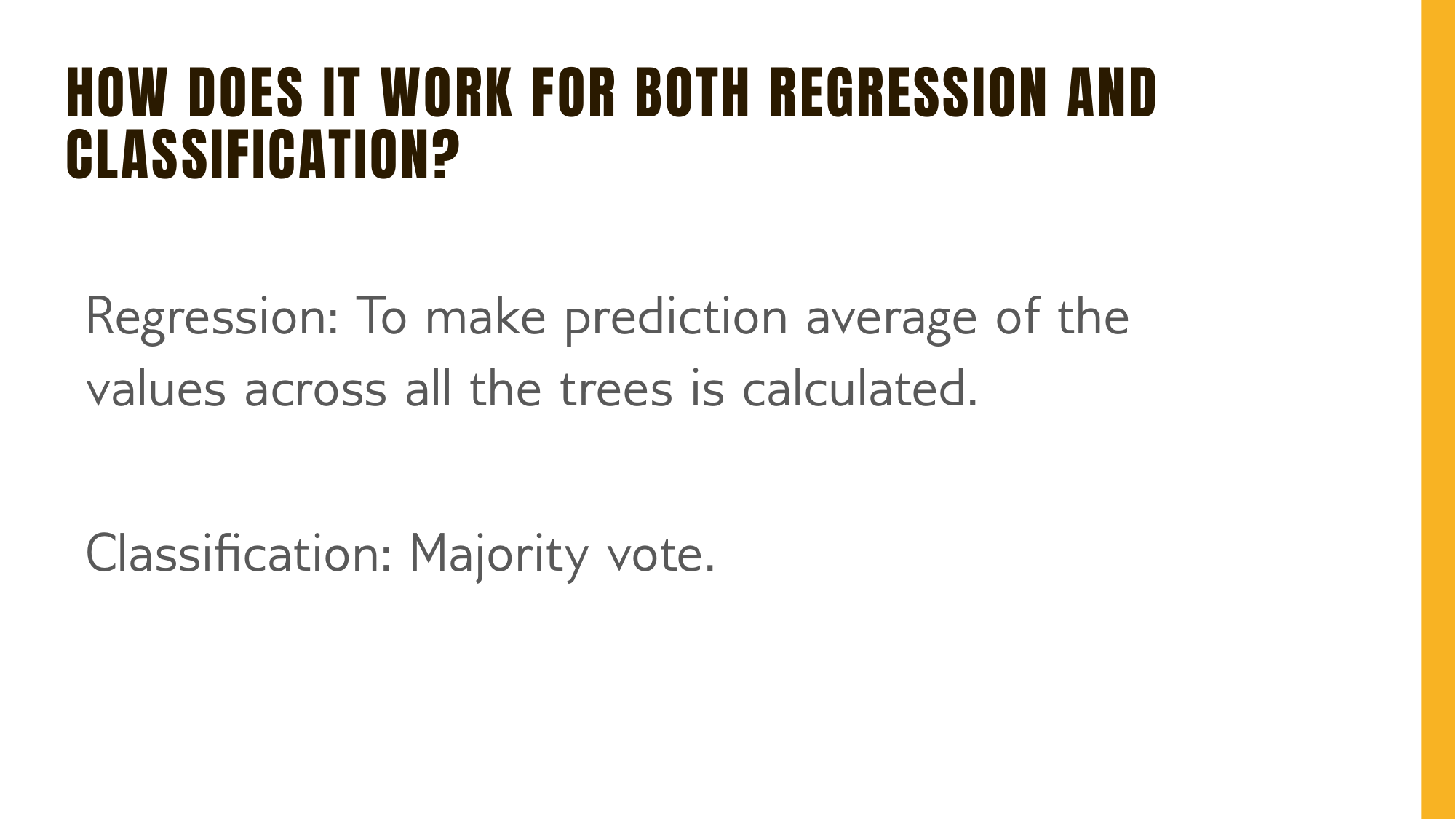

# How does it work for both regression and classification?
Regression: To make prediction average of the values across all the trees is calculated.

Classification: Majority vote.